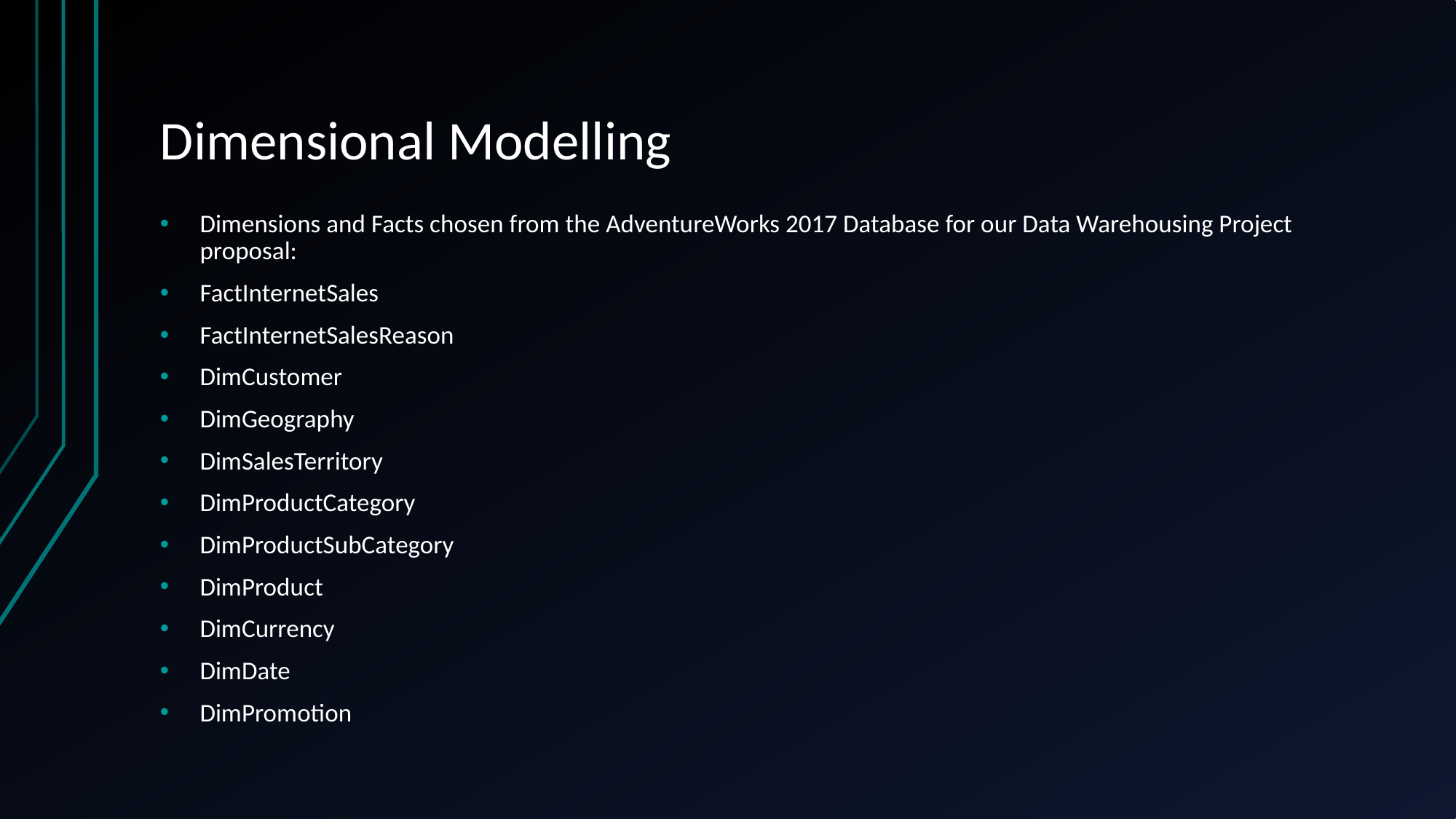

# Dimensional Modelling
Dimensions and Facts chosen from the AdventureWorks 2017 Database for our Data Warehousing Project proposal:
FactInternetSales
FactInternetSalesReason
DimCustomer
DimGeography
DimSalesTerritory
DimProductCategory
DimProductSubCategory
DimProduct
DimCurrency
DimDate
DimPromotion